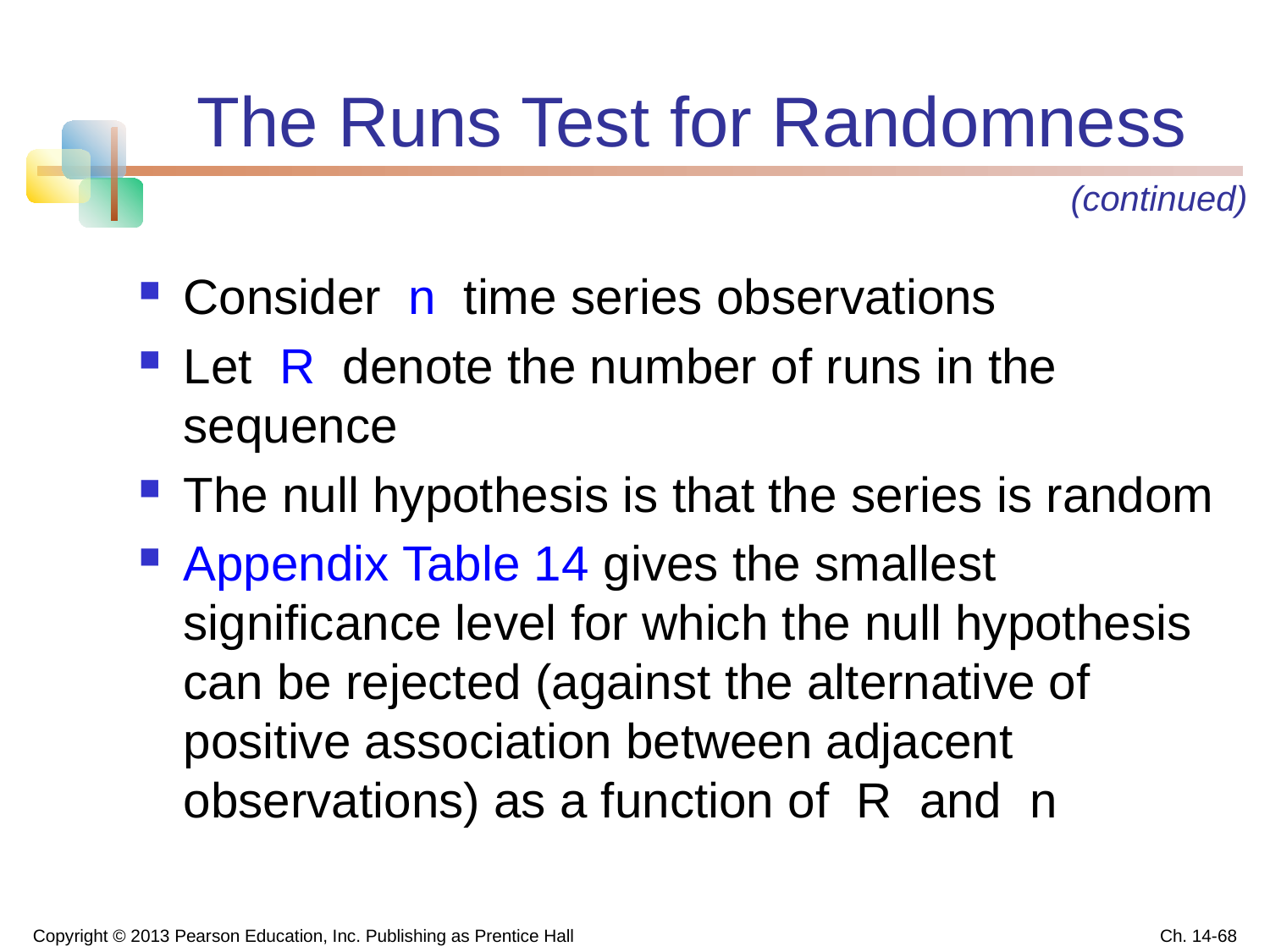

# The Runs Test for Randomness
(continued)
Consider  n  time series observations
Let  R  denote the number of runs in the sequence
The null hypothesis is that the series is random
Appendix Table 14 gives the smallest significance level for which the null hypothesis can be rejected (against the alternative of positive association between adjacent observations) as a function of  R  and  n
Copyright © 2013 Pearson Education, Inc. Publishing as Prentice Hall
Ch. 14-68